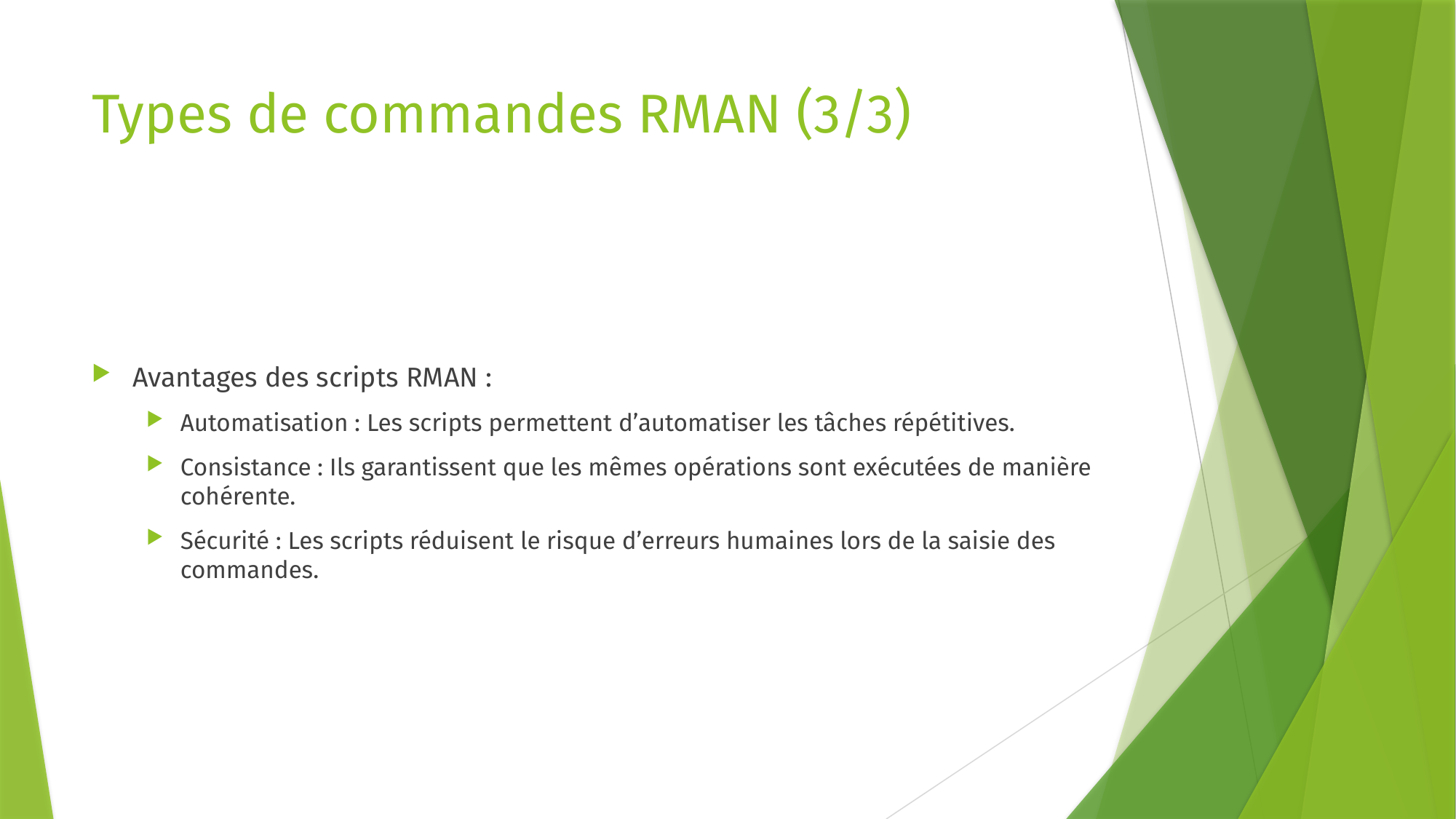

# Types de commandes RMAN (3/3)

Avantages des scripts RMAN :
Automatisation : Les scripts permettent d’automatiser les tâches répétitives.
Consistance : Ils garantissent que les mêmes opérations sont exécutées de manière cohérente.
Sécurité : Les scripts réduisent le risque d’erreurs humaines lors de la saisie des commandes.